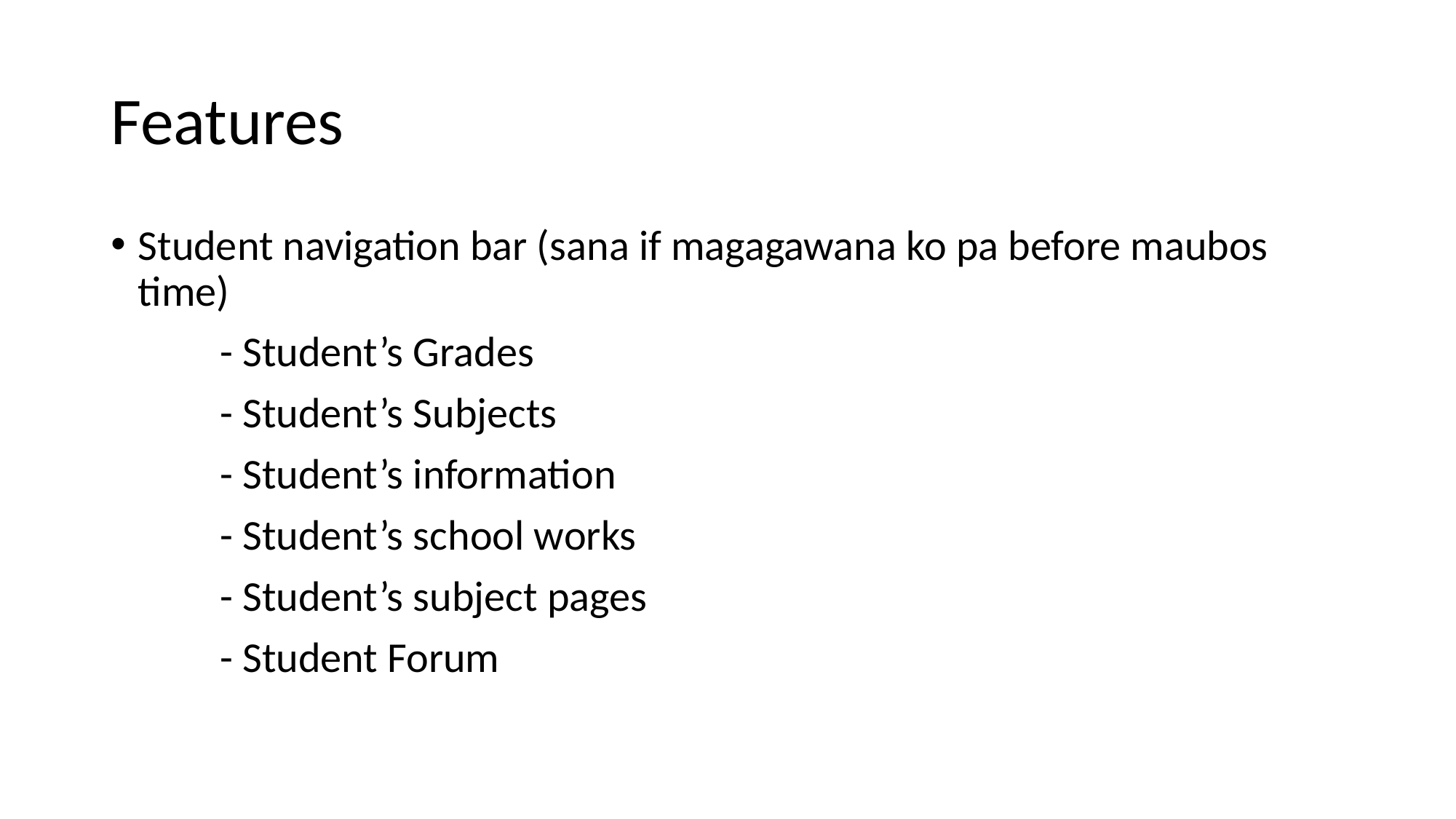

# Features
Student navigation bar (sana if magagawana ko pa before maubos time)
	- Student’s Grades
	- Student’s Subjects
	- Student’s information
	- Student’s school works
	- Student’s subject pages
	- Student Forum